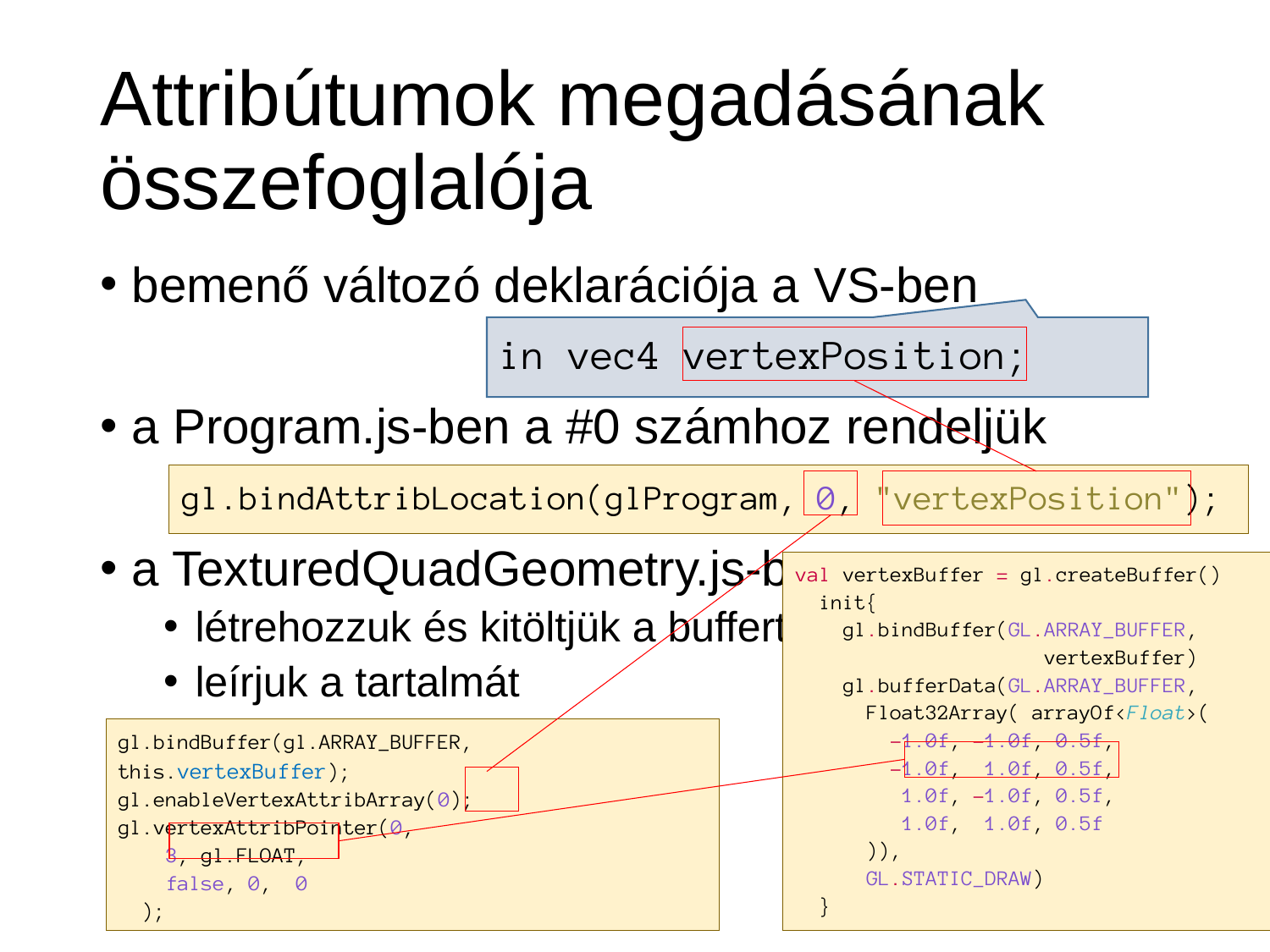

# Attribútumok megadásának összefoglalója
bemenő változó deklarációja a VS-ben

a Program.js-ben a #0 számhoz rendeljük

a TexturedQuadGeometry.js-ben
létrehozzuk és kitöltjük a buffert
leírjuk a tartalmát

in vec4 vertexPosition;

gl.bindAttribLocation(glProgram, 0, "vertexPosition");

val vertexBuffer = gl.createBuffer()
  init{
    gl.bindBuffer(GL.ARRAY_BUFFER,
                     vertexBuffer)
    gl.bufferData(GL.ARRAY_BUFFER,
      Float32Array( arrayOf<Float>(
        -1.0f, -1.0f, 0.5f,
        -1.0f,  1.0f, 0.5f,
         1.0f, -1.0f, 0.5f,
         1.0f,  1.0f, 0.5f
      )),
      GL.STATIC_DRAW)
  }
gl.bindBuffer(gl.ARRAY_BUFFER, this.vertexBuffer);
gl.enableVertexAttribArray(0);
gl.vertexAttribPointer(0,
    3, gl.FLOAT,
    false, 0,  0
  );